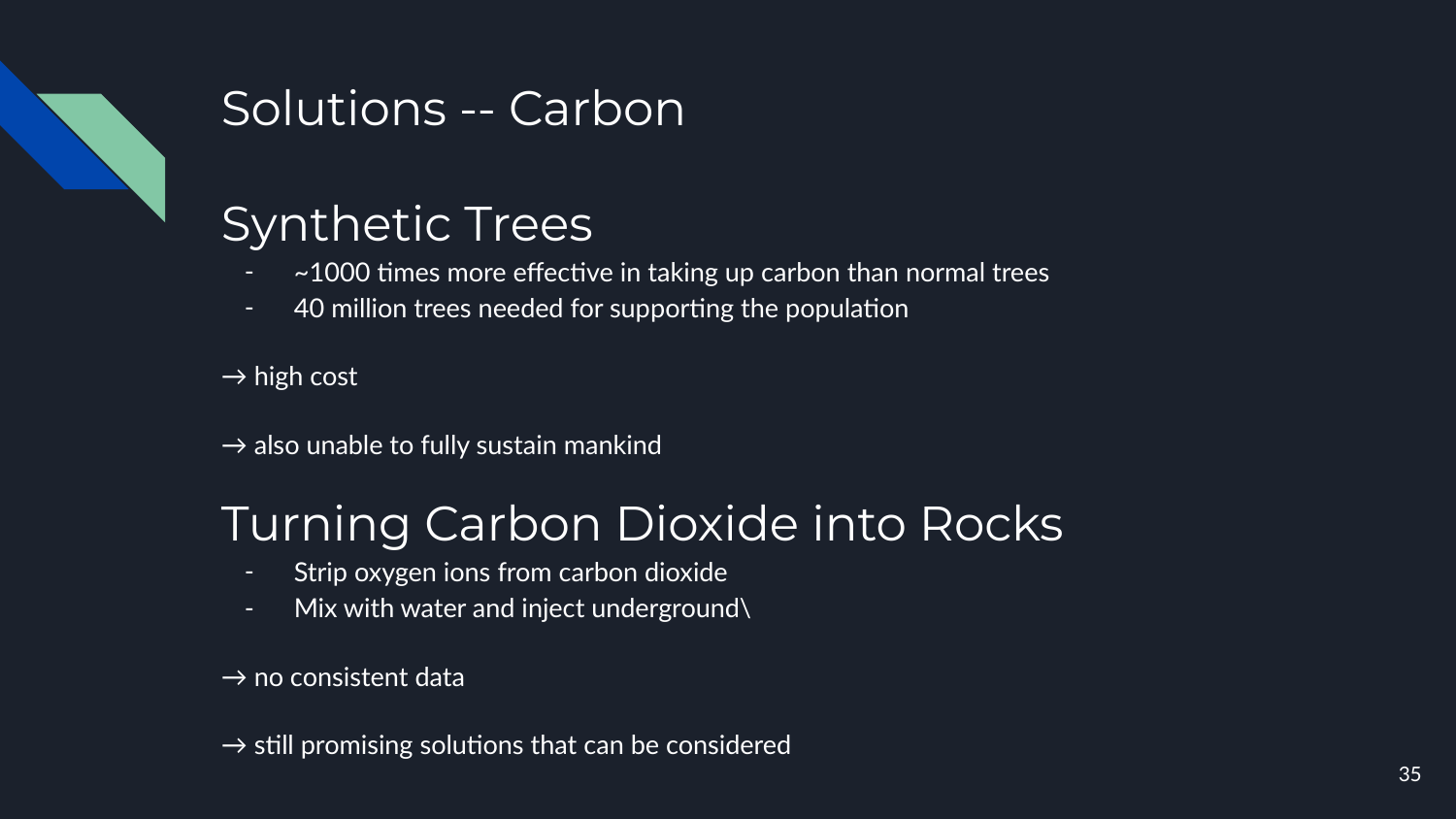

# Solutions -- Carbon

Synthetic Trees
~1000 times more effective in taking up carbon than normal trees
40 million trees needed for supporting the population
→ high cost
→ also unable to fully sustain mankind
Turning Carbon Dioxide into Rocks
Strip oxygen ions from carbon dioxide
Mix with water and inject underground\
→ no consistent data
→ still promising solutions that can be considered
35